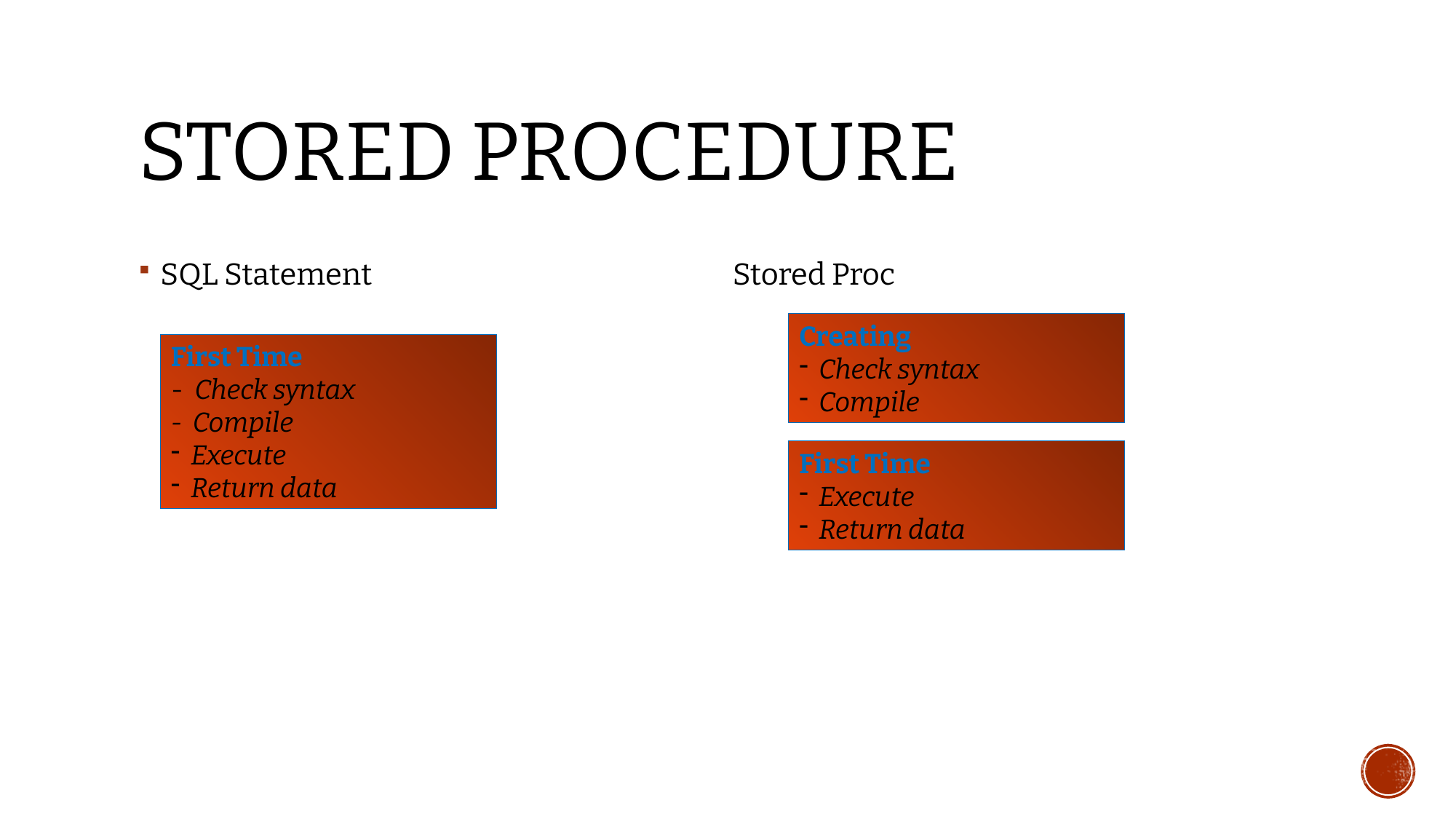

# STORED PROCEDURE
SQL Statement                                                            Stored Proc

Creating
  Check syntax
  Compile
First Time
-  Check syntax
-  Compile
  Execute
  Return data
First Time
  Execute
  Return data